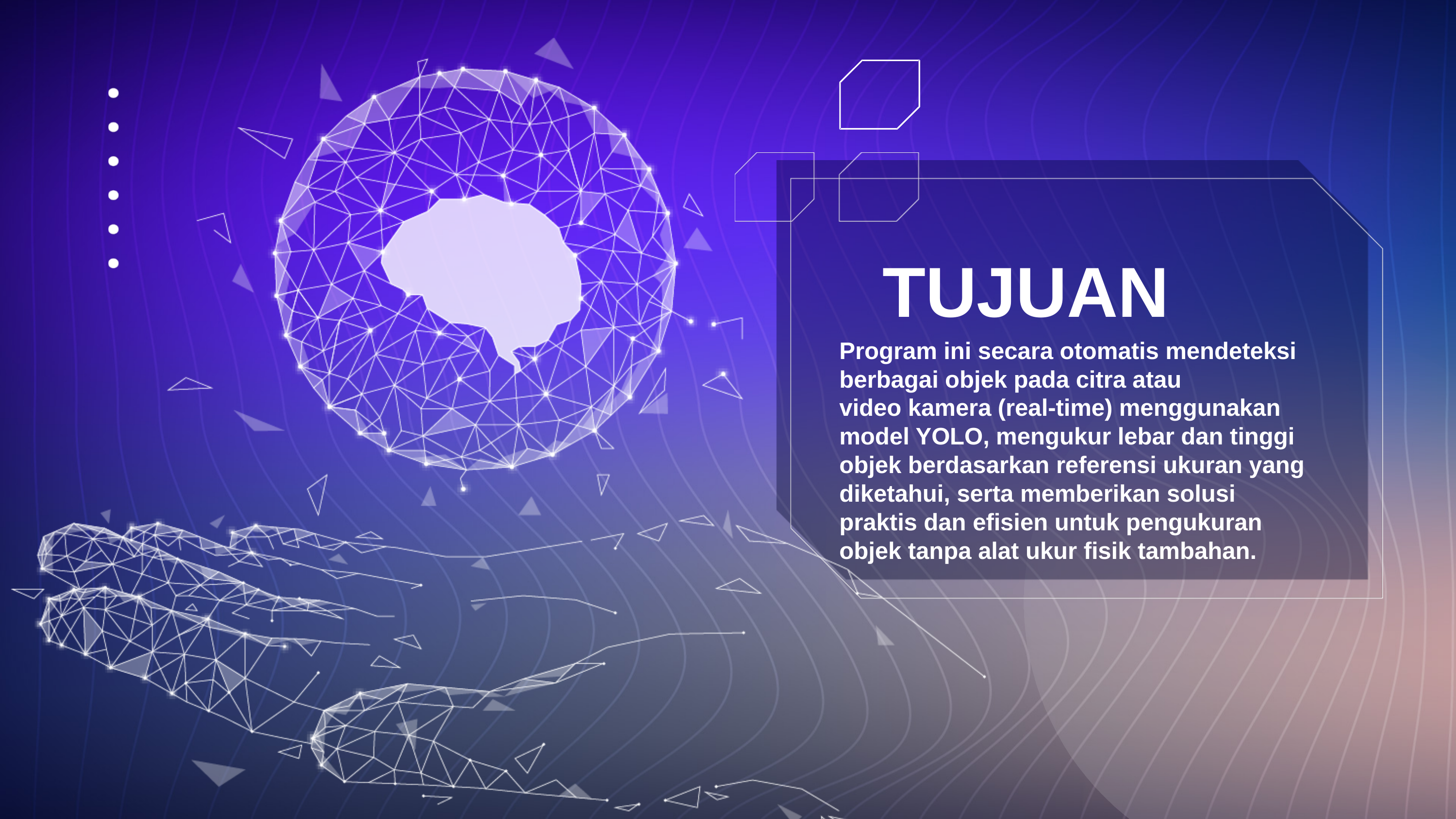

TUJUAN

Program ini secara otomatis mendeteksi berbagai objek pada citra atau
video kamera (real-time) menggunakan model YOLO, mengukur lebar dan tinggi objek berdasarkan referensi ukuran yang diketahui, serta memberikan solusi praktis dan efisien untuk pengukuran objek tanpa alat ukur fisik tambahan.